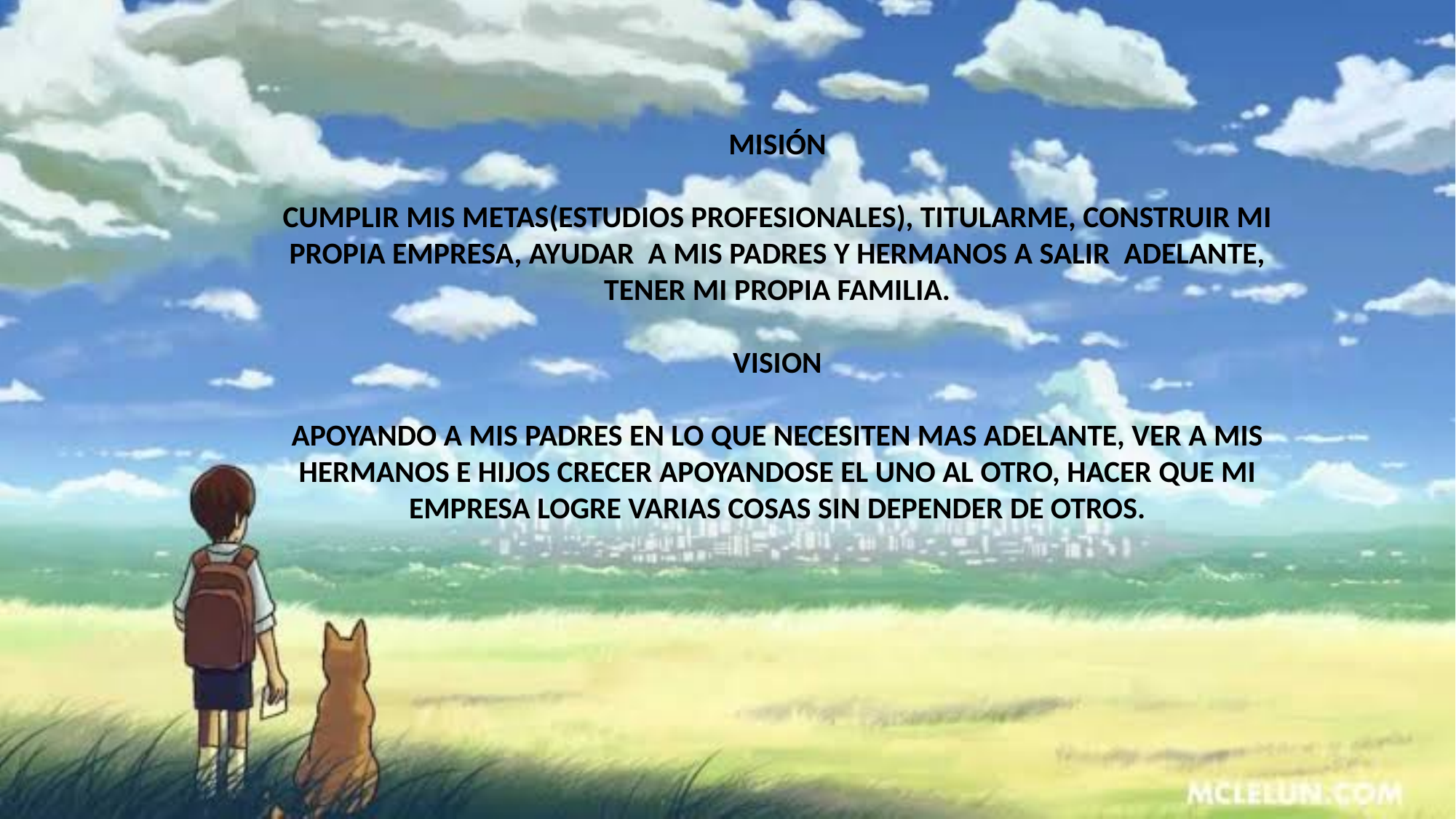

MISIÓN

CUMPLIR MIS METAS(ESTUDIOS PROFESIONALES), TITULARME, CONSTRUIR MI PROPIA EMPRESA, AYUDAR  A MIS PADRES Y HERMANOS A SALIR  ADELANTE, TENER MI PROPIA FAMILIA.

VISION

APOYANDO A MIS PADRES EN LO QUE NECESITEN MAS ADELANTE, VER A MIS HERMANOS E HIJOS CRECER APOYANDOSE EL UNO AL OTRO, HACER QUE MI EMPRESA LOGRE VARIAS COSAS SIN DEPENDER DE OTROS.